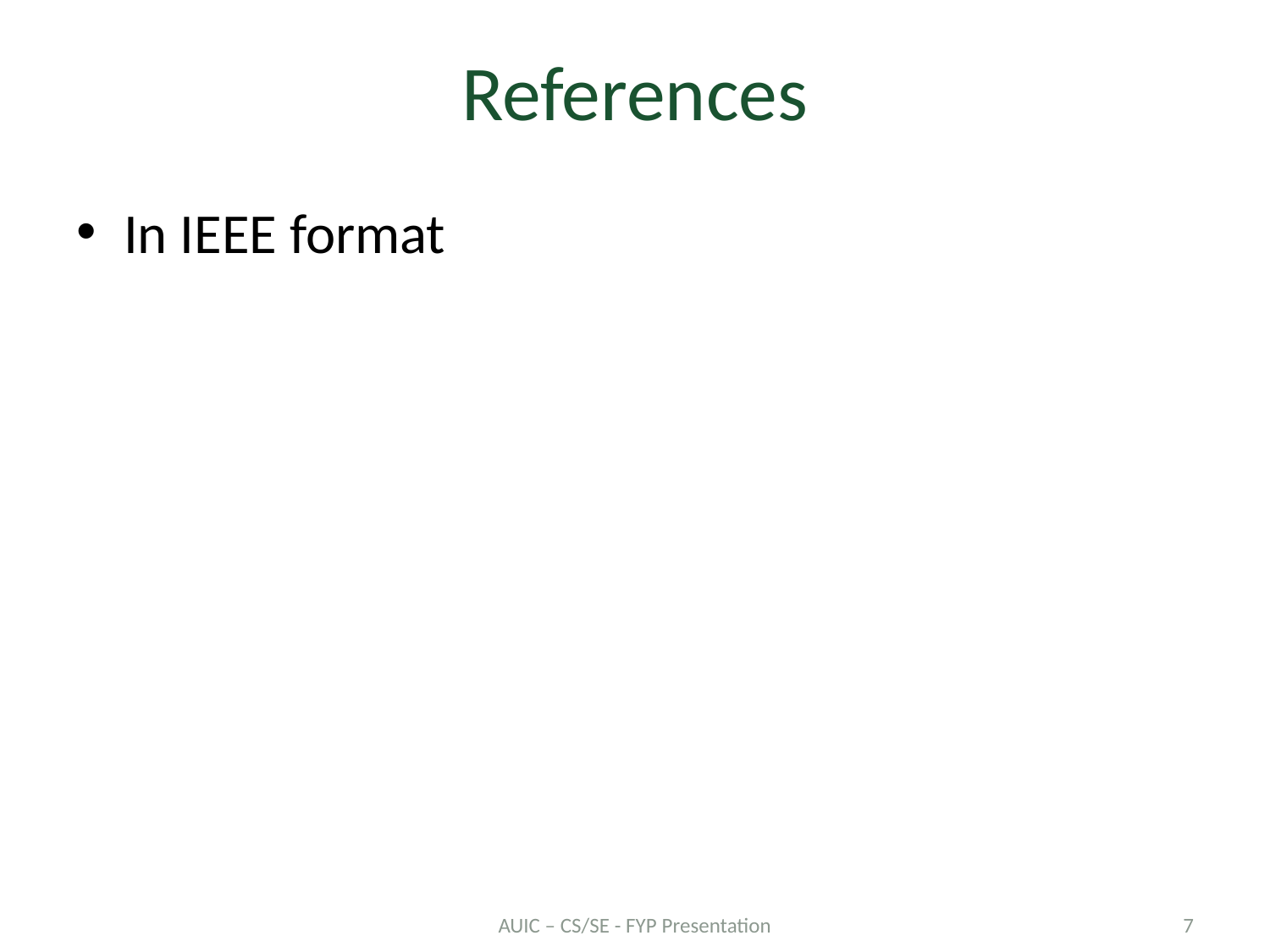

# References
In IEEE format
AUIC – CS/SE - FYP Presentation
7